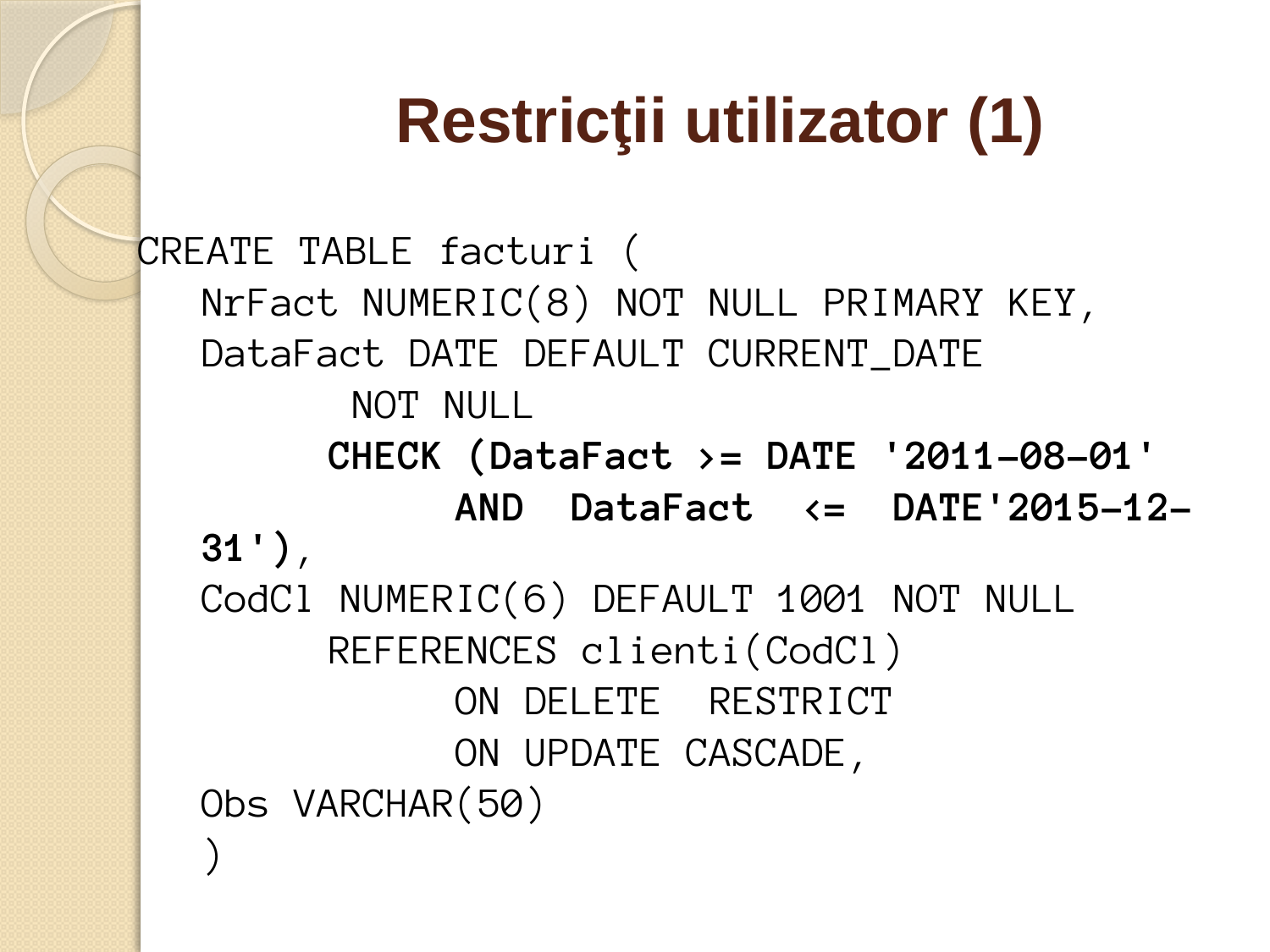

# Restricţii utilizator (1)
CREATE TABLE facturi (
	NrFact NUMERIC(8) NOT NULL PRIMARY KEY,
	DataFact DATE DEFAULT CURRENT_DATE
		 NOT NULL
		CHECK (DataFact >= DATE '2011-08-01'
			AND DataFact <= DATE'2015-12-31'),
	CodCl NUMERIC(6) DEFAULT 1001 NOT NULL
		REFERENCES clienti(CodCl)
			ON DELETE	RESTRICT
			ON UPDATE CASCADE,
	Obs VARCHAR(50)
	)